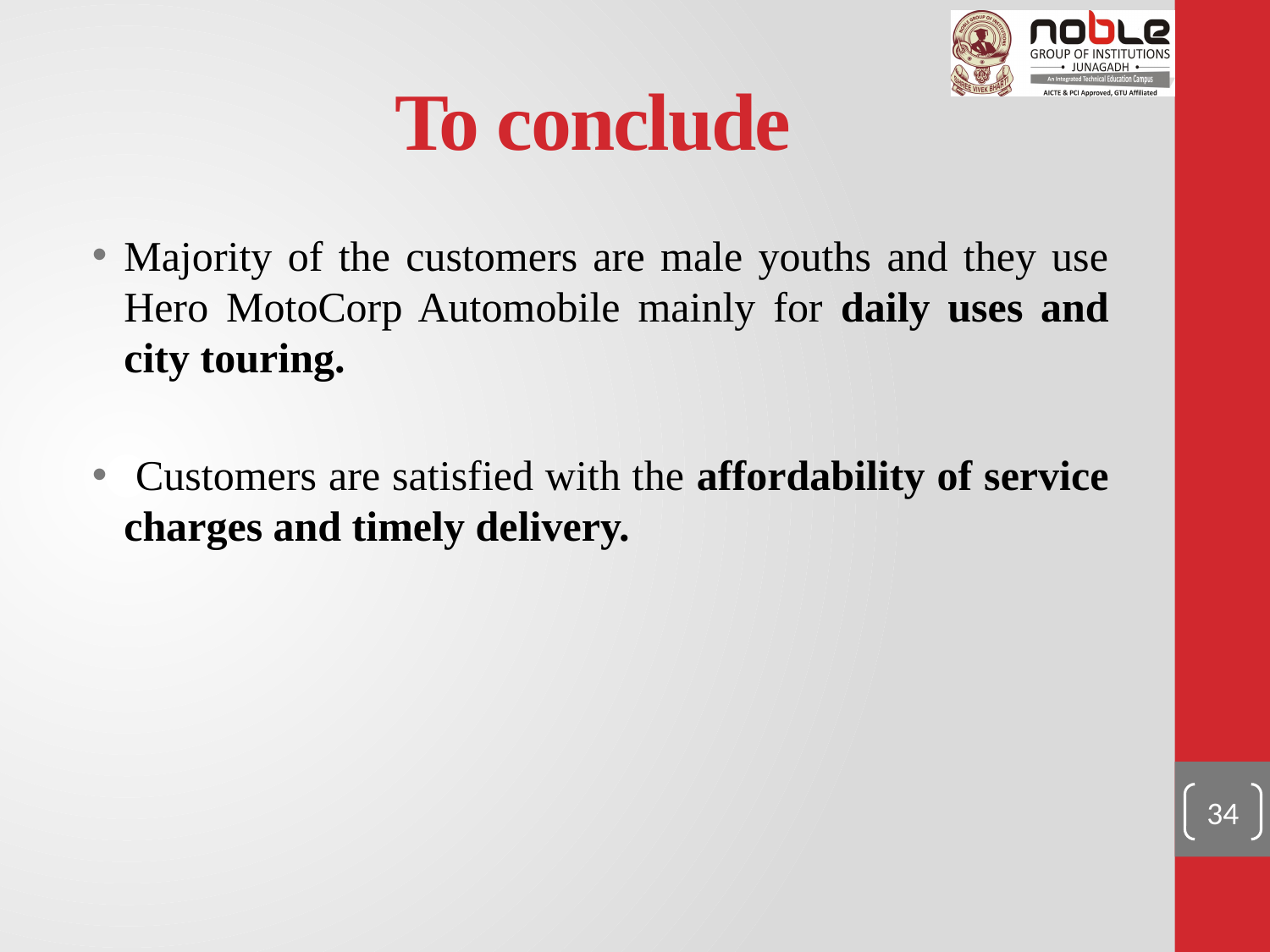

# To conclude
Majority of the customers are male youths and they use Hero MotoCorp Automobile mainly for daily uses and city touring.

 Customers are satisfied with the affordability of service charges and timely delivery.

34